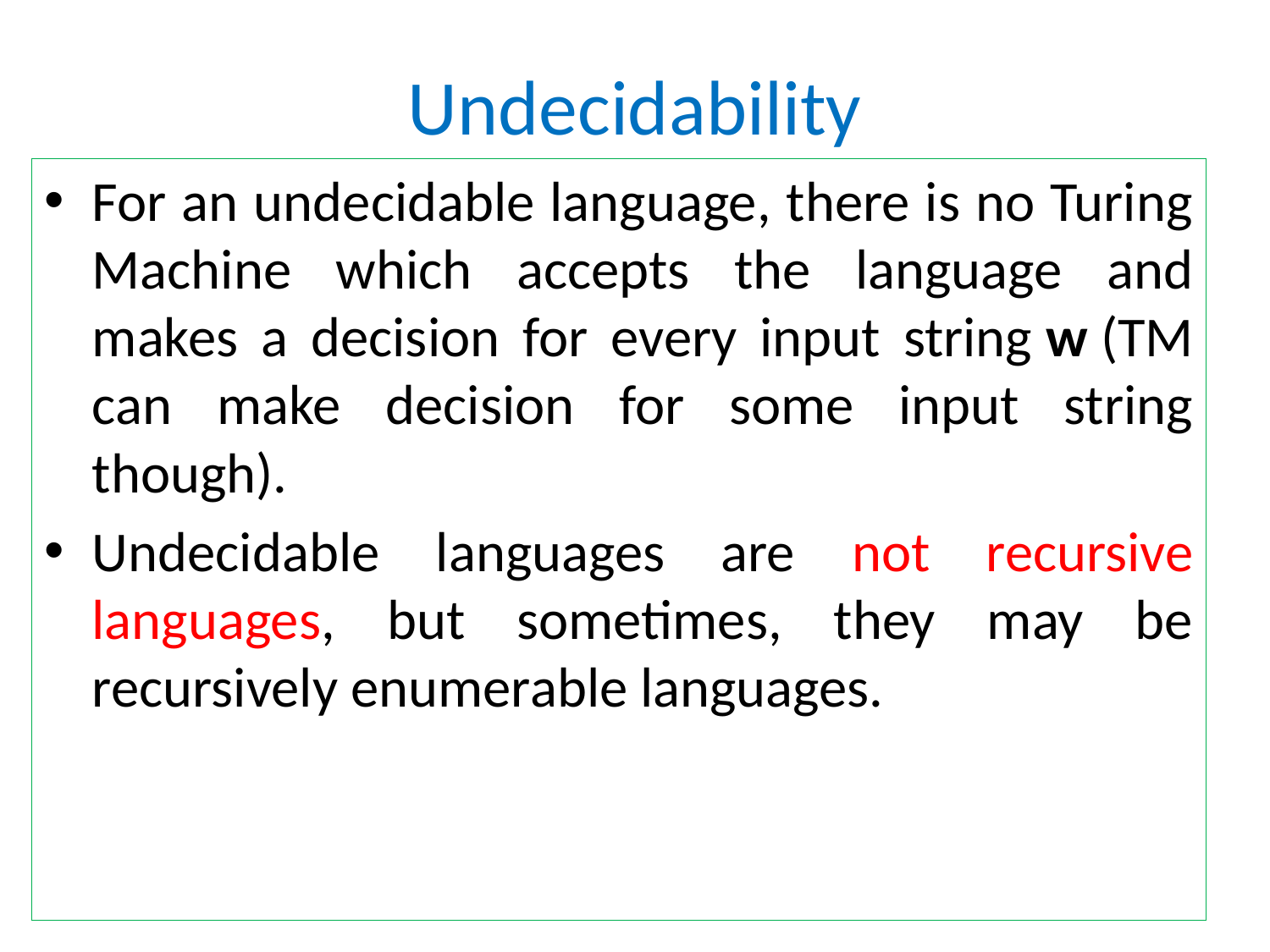

# Undecidability
For an undecidable language, there is no Turing Machine which accepts the language and makes a decision for every input string w (TM can make decision for some input string though).
Undecidable languages are not recursive languages, but sometimes, they may be recursively enumerable languages.